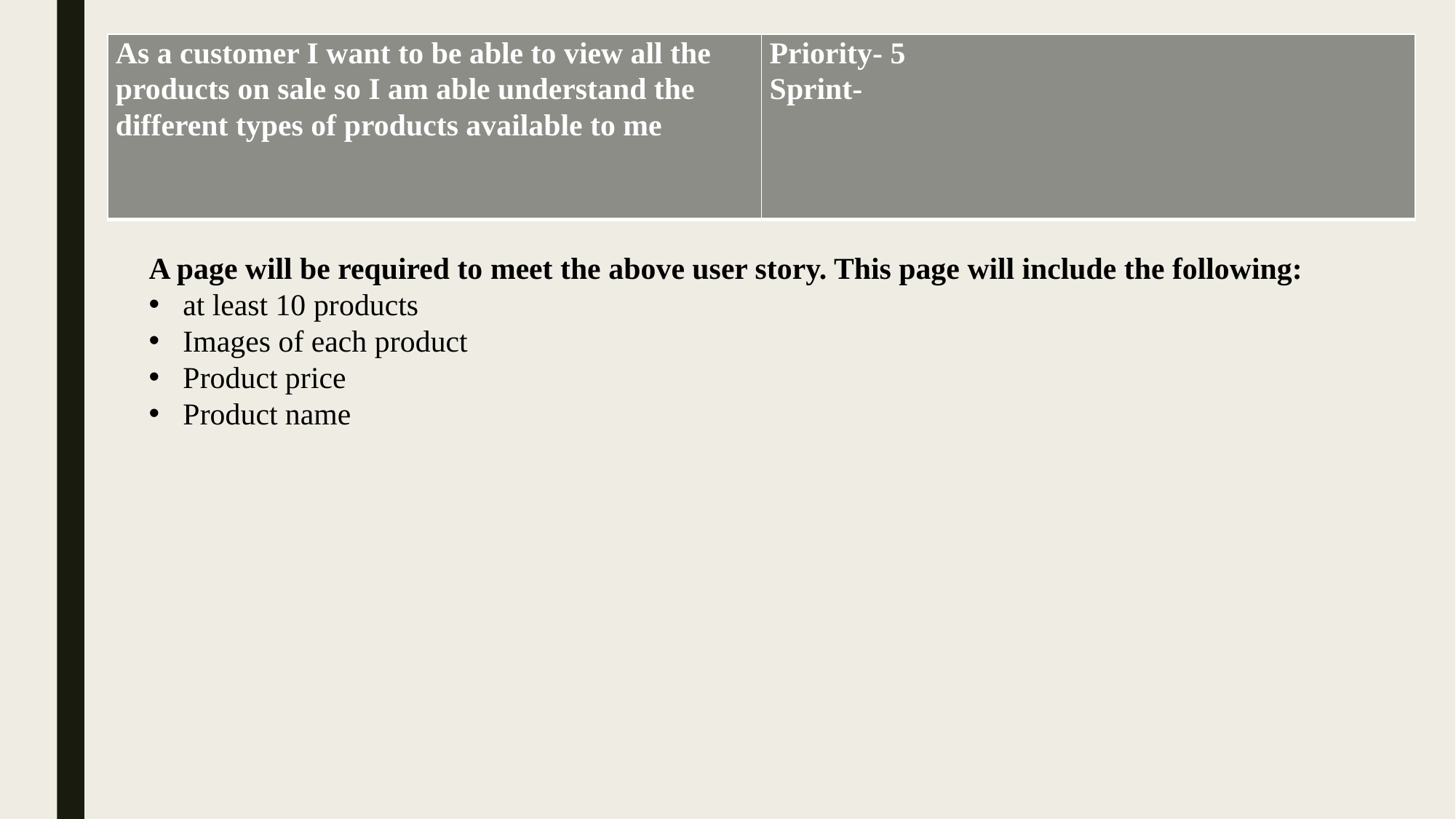

| As a customer I want to be able to view all the products on sale so I am able understand the different types of products available to me | Priority- 5 Sprint- |
| --- | --- |
A page will be required to meet the above user story. This page will include the following:
at least 10 products
Images of each product
Product price
Product name